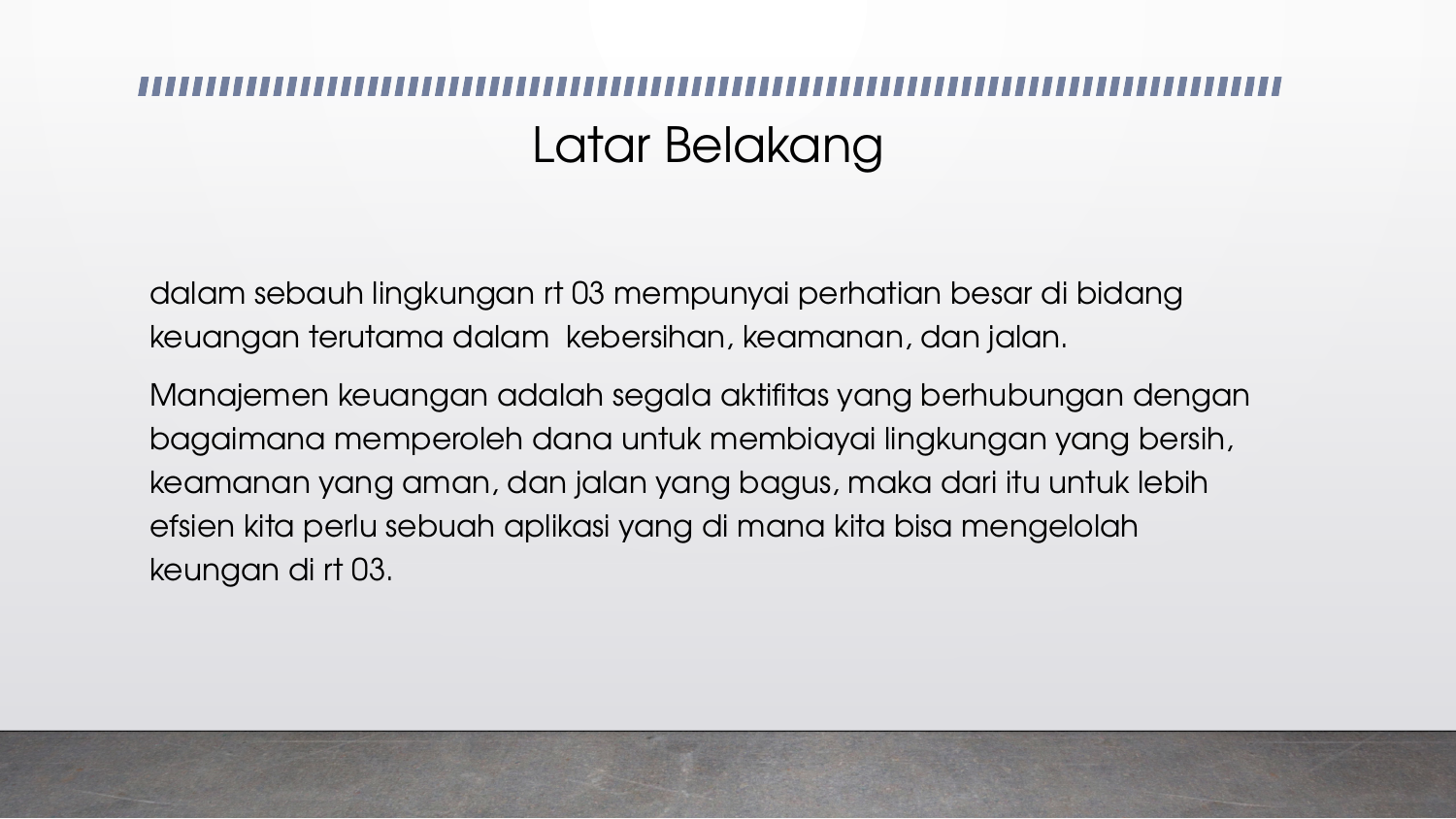

# Latar Belakang
dalam sebauh lingkungan rt 03 mempunyai perhatian besar di bidang keuangan terutama dalam  kebersihan, keamanan, dan jalan.
Manajemen keuangan adalah segala aktifitas yang berhubungan dengan bagaimana memperoleh dana untuk membiayai lingkungan yang bersih, keamanan yang aman, dan jalan yang bagus, maka dari itu untuk lebih efsien kita perlu sebuah aplikasi yang di mana kita bisa mengelolah keungan di rt 03.